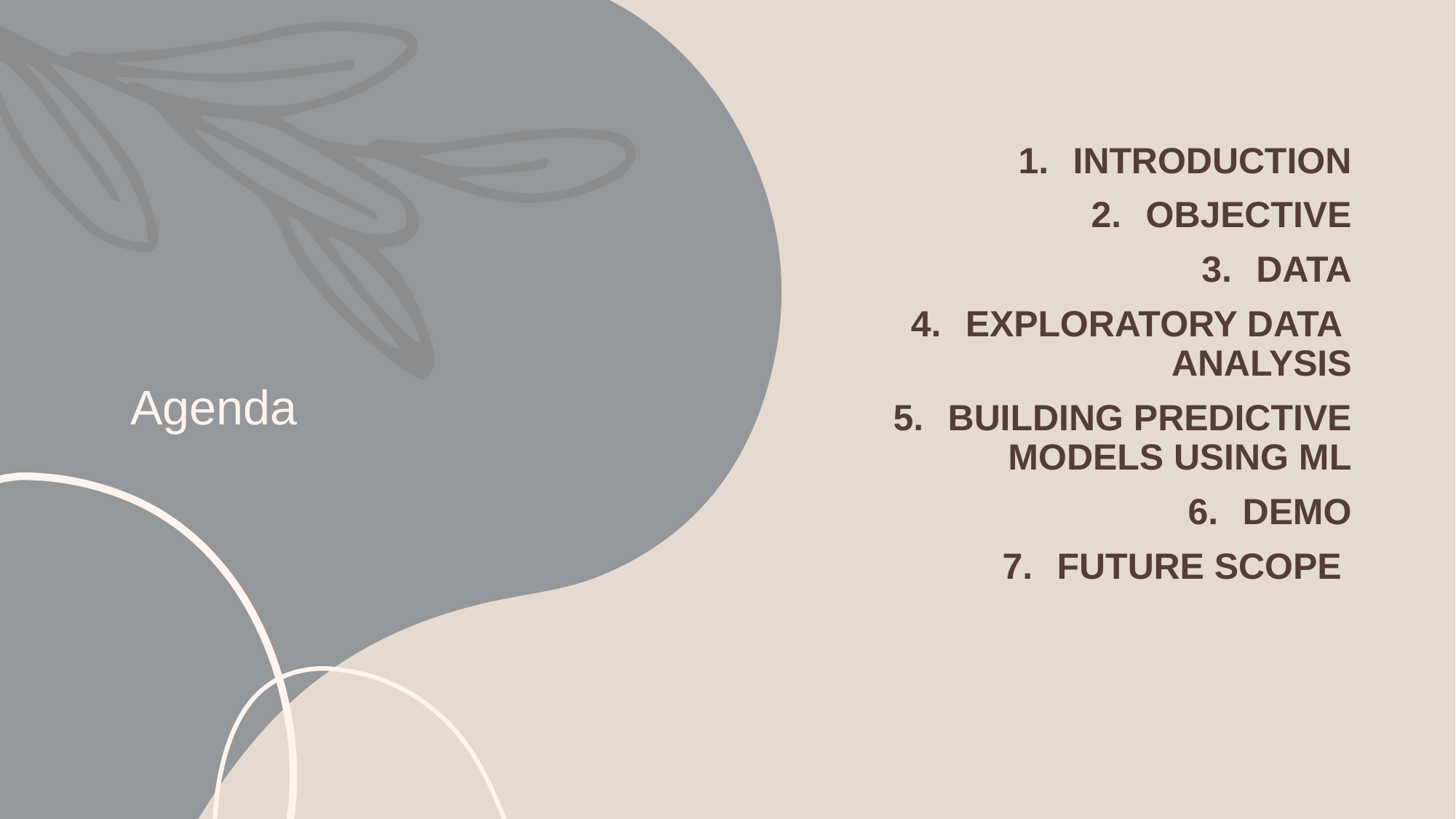

# Agenda
INTRODUCTION
OBJECTIVE
DATA
EXPLORATORY DATA  ANALYSIS
BUILDING PREDICTIVE MODELS USING ML
DEMO
FUTURE SCOPE